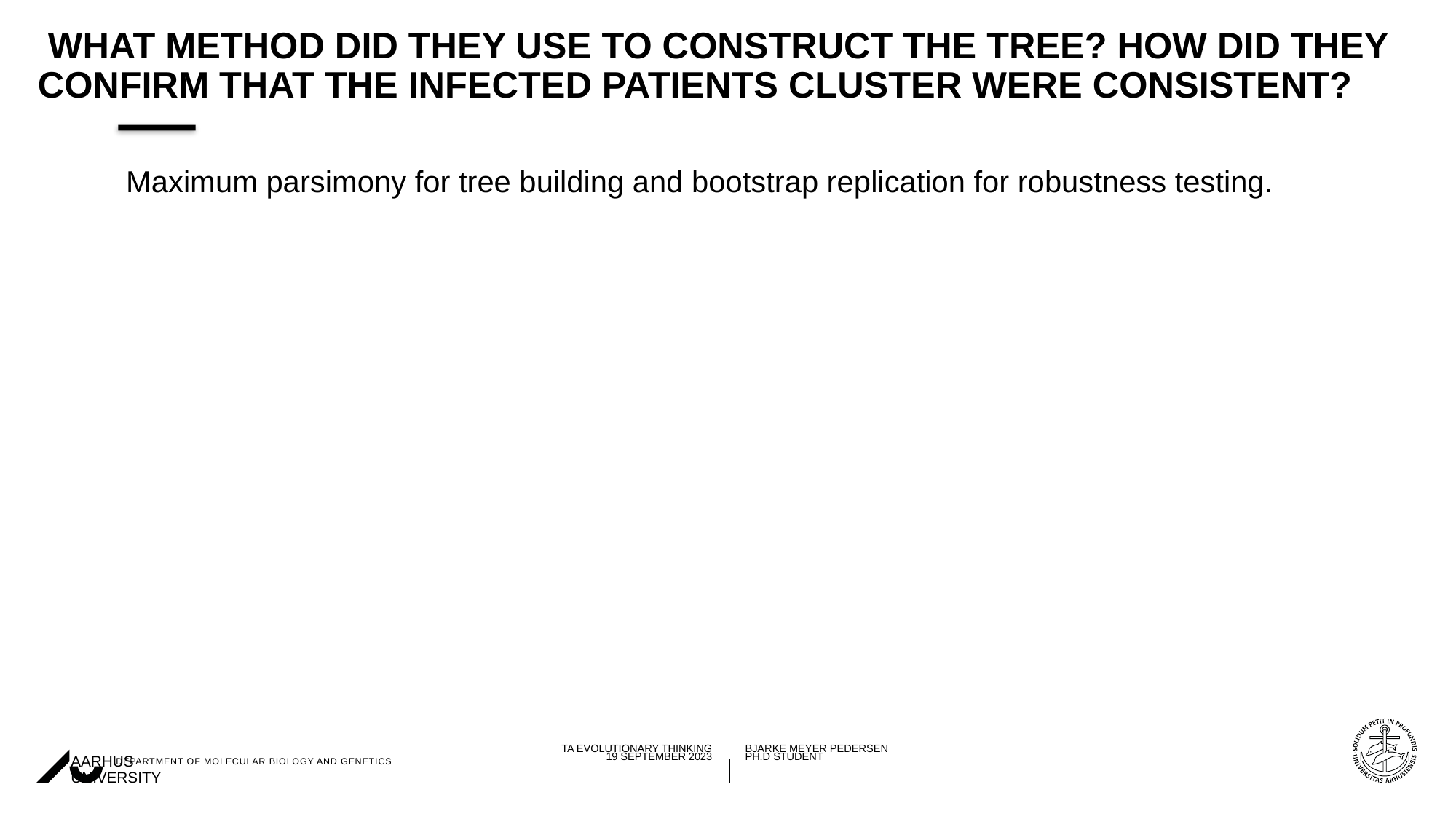

# What method did they use to construct the tree? How did they confirm that the infected patients cluster were consistent?
 Maximum parsimony for tree building and bootstrap replication for robustness testing.

20/09/202319/09/2023